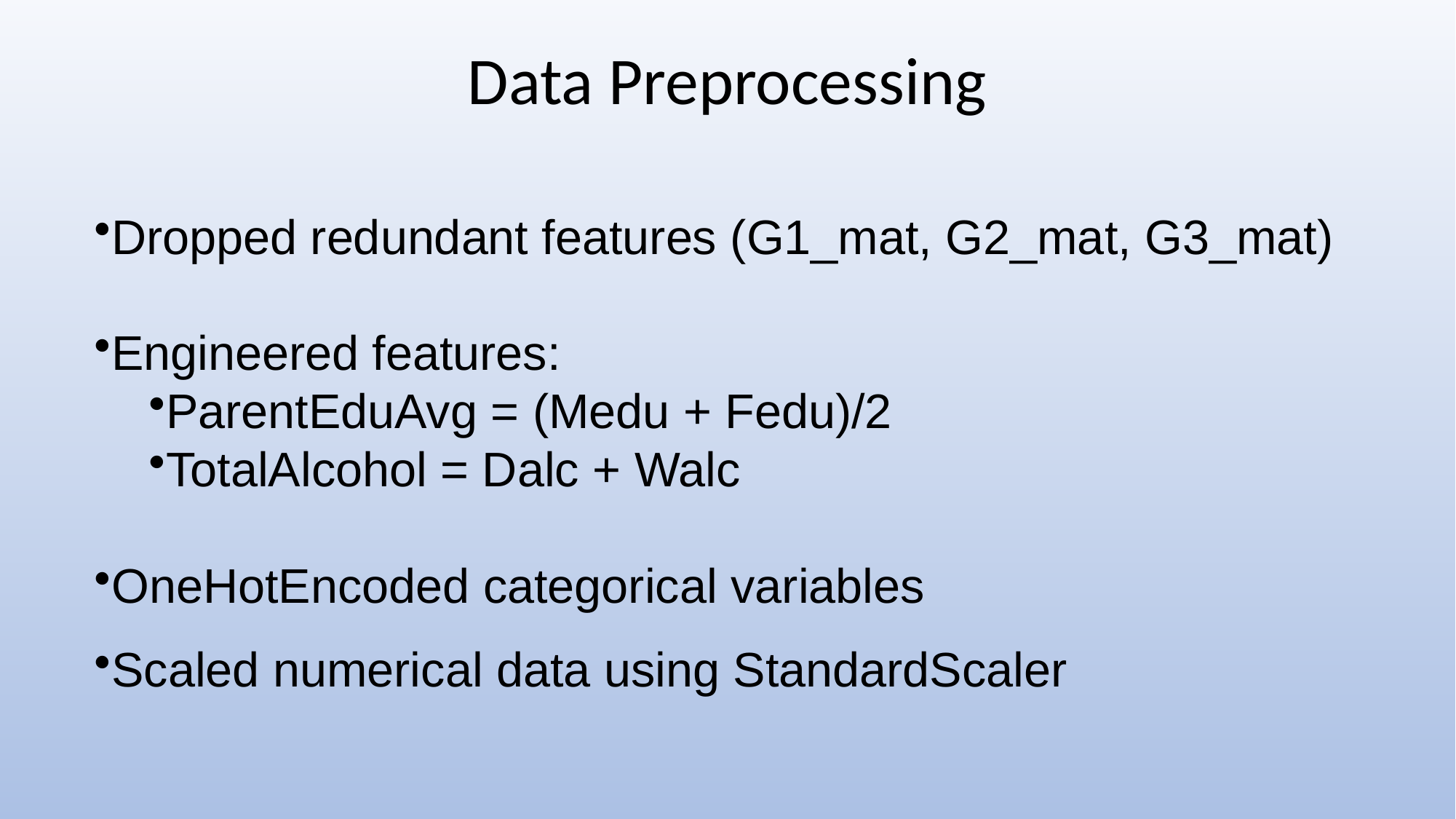

# Data Preprocessing

Dropped redundant features (G1_mat, G2_mat, G3_mat)

Engineered features:
ParentEduAvg = (Medu + Fedu)/2
TotalAlcohol = Dalc + Walc

OneHotEncoded categorical variables

Scaled numerical data using StandardScaler